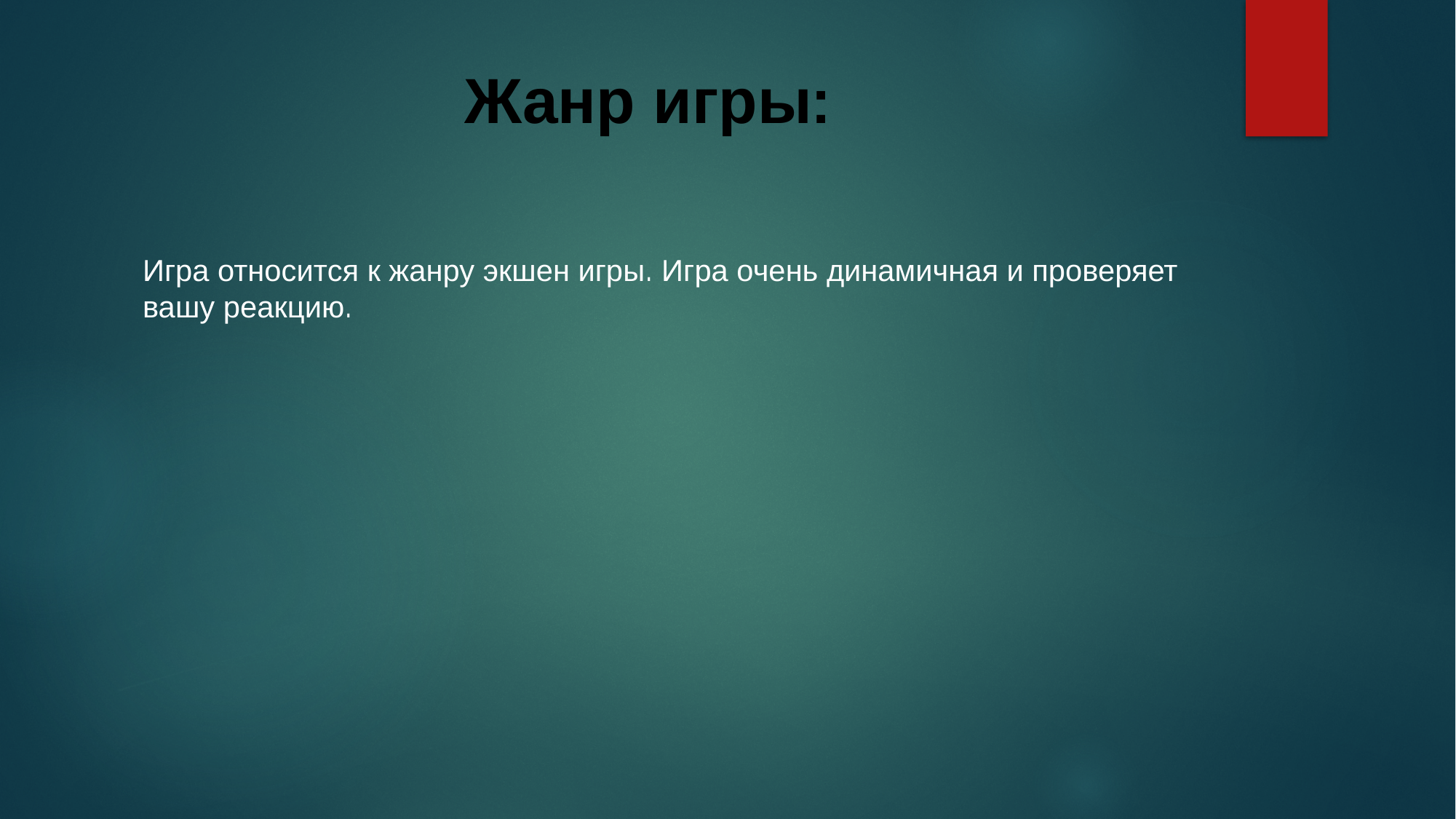

# Жанр игры:
Игра относится к жанру экшен игры. Игра очень динамичная и проверяет вашу реакцию.